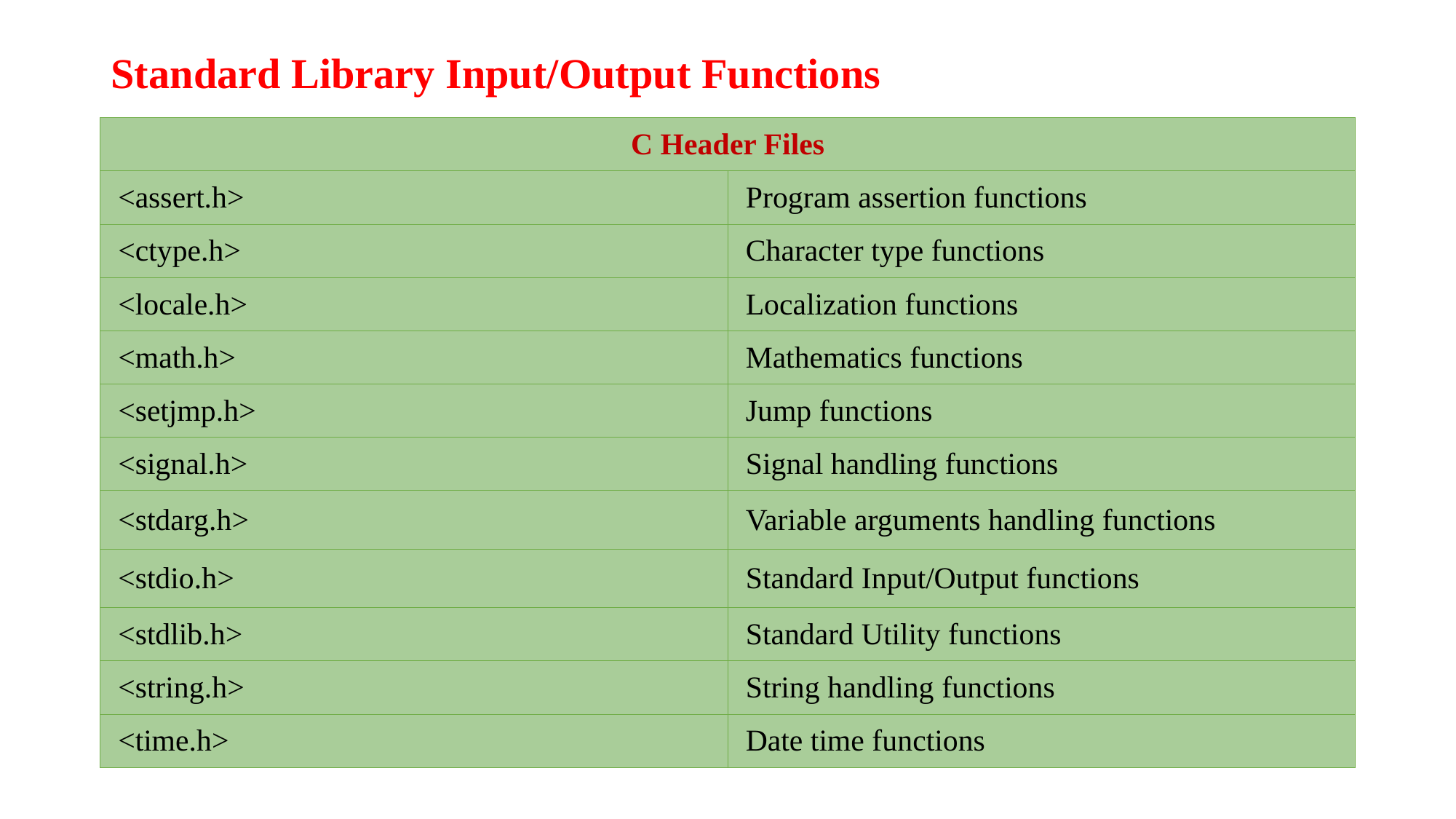

# Standard Library Input/Output Functions
| C Header Files |  |
| --- | --- |
| <assert.h> | Program assertion functions |
| <ctype.h> | Character type functions |
| <locale.h> | Localization functions |
| <math.h> | Mathematics functions |
| <setjmp.h> | Jump functions |
| <signal.h> | Signal handling functions |
| <stdarg.h> | Variable arguments handling functions |
| <stdio.h> | Standard Input/Output functions |
| <stdlib.h> | Standard Utility functions |
| <string.h> | String handling functions |
| <time.h> | Date time functions |